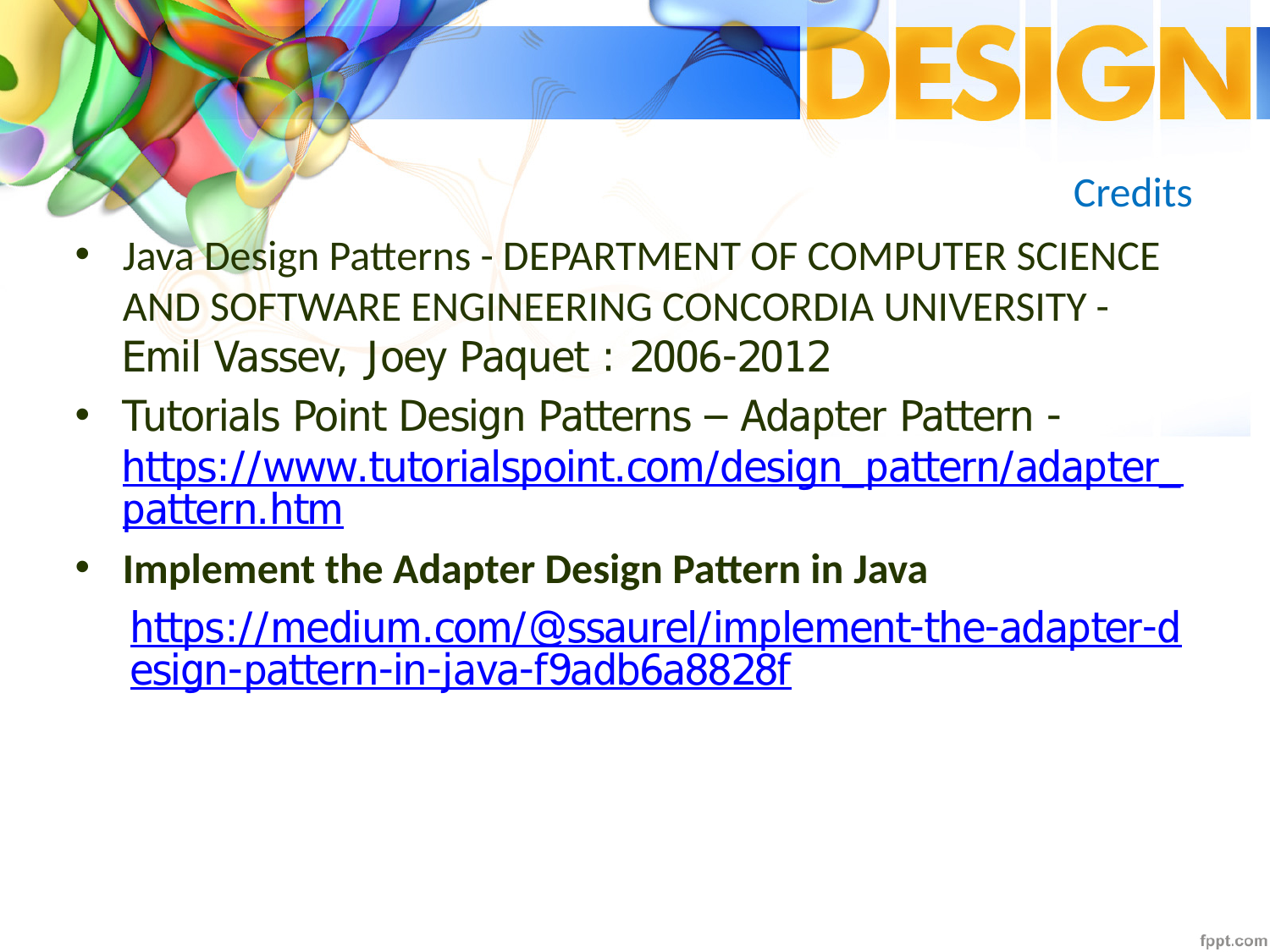

# Credits
Java Design Patterns - DEPARTMENT OF COMPUTER SCIENCE AND SOFTWARE ENGINEERING CONCORDIA UNIVERSITY - Emil Vassev, Joey Paquet : 2006-2012
Tutorials Point Design Patterns – Adapter Pattern - https://www.tutorialspoint.com/design_pattern/adapter_pattern.htm
Implement the Adapter Design Pattern in Java
https://medium.com/@ssaurel/implement-the-adapter-design-pattern-in-java-f9adb6a8828f